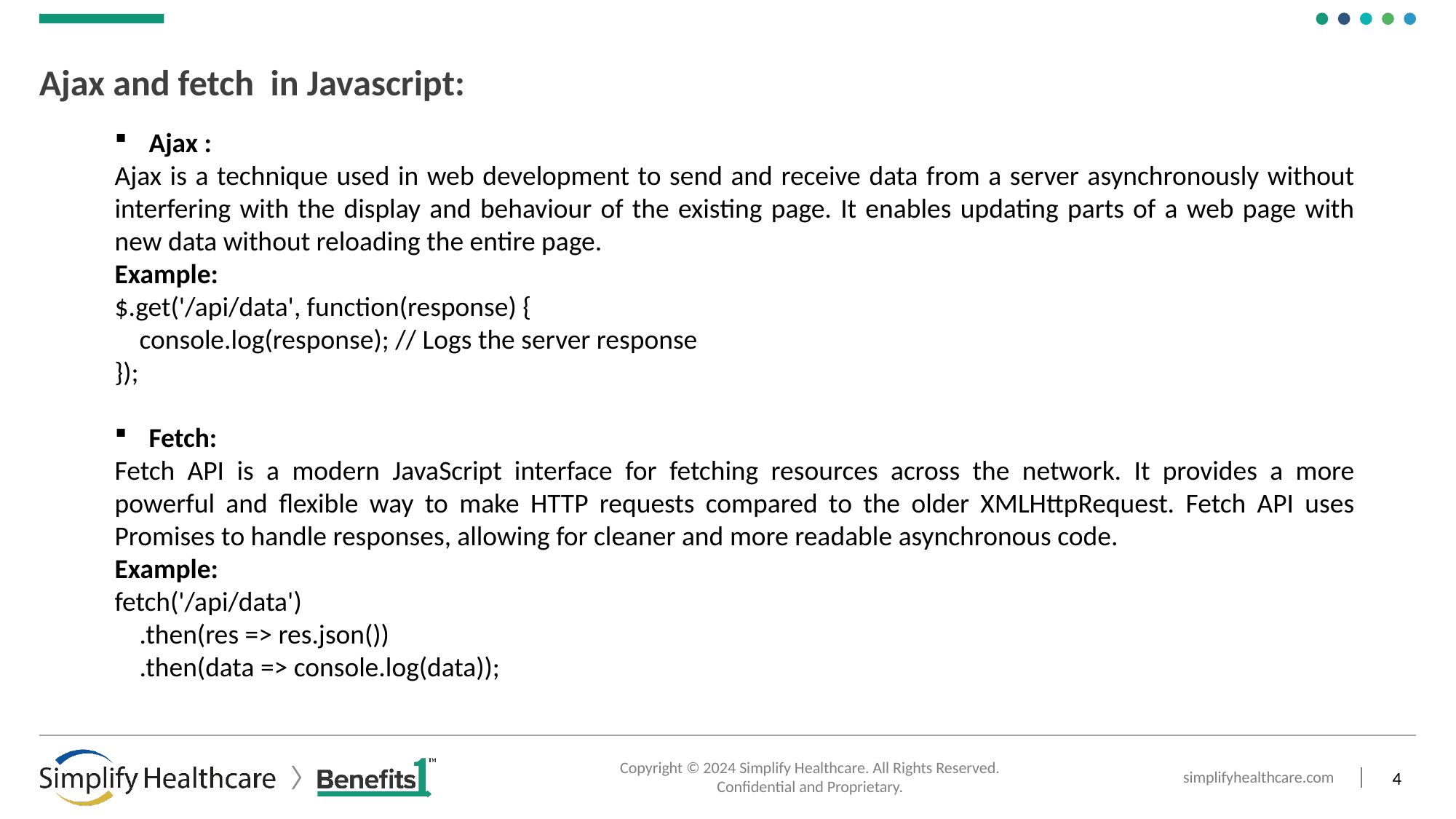

# Ajax and fetch  in Javascript:
Ajax :
Ajax is a technique used in web development to send and receive data from a server asynchronously without interfering with the display and behaviour of the existing page. It enables updating parts of a web page with new data without reloading the entire page.
Example:
$.get('/api/data', function(response) {
    console.log(response); // Logs the server response
});

Fetch:
Fetch API is a modern JavaScript interface for fetching resources across the network. It provides a more powerful and flexible way to make HTTP requests compared to the older XMLHttpRequest. Fetch API uses Promises to handle responses, allowing for cleaner and more readable asynchronous code.
Example:
fetch('/api/data')
    .then(res => res.json())
    .then(data => console.log(data));